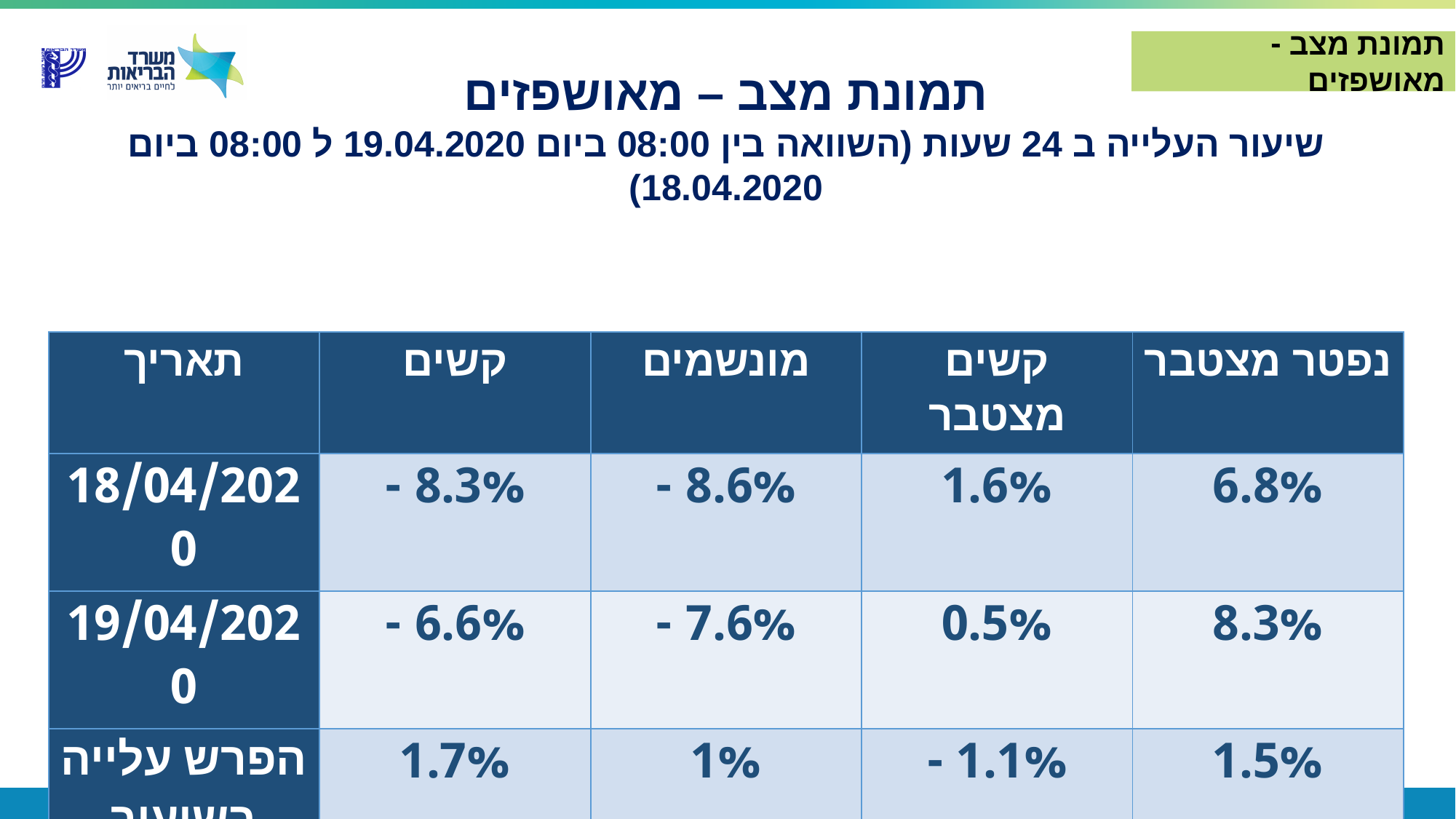

תמונת מצב - מאושפזים
תמונת מצב – מאושפזים
שיעור העלייה ב 24 שעות (השוואה בין 08:00 ביום 19.04.2020 ל 08:00 ביום 18.04.2020)

| תאריך | קשים | מונשמים | קשים מצטבר | נפטר מצטבר |
| --- | --- | --- | --- | --- |
| 18/04/2020 | 8.3% - | 8.6% - | 1.6% | 6.8% |
| 19/04/2020 | 6.6% - | 7.6% - | 0.5% | 8.3% |
| הפרש עלייה בשיעור | 1.7% | 1% | 1.1% - | 1.5% |